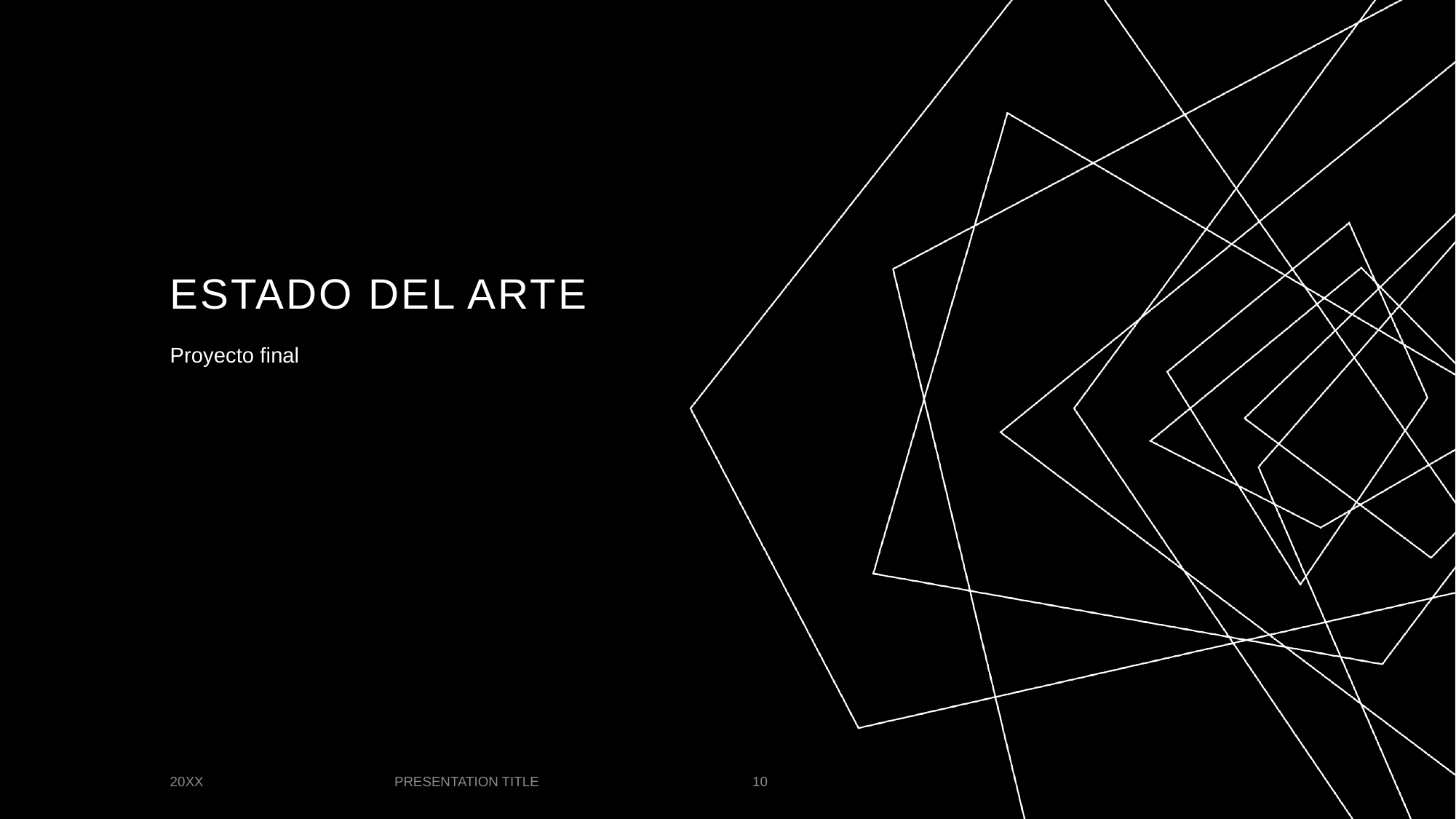

# ESTADO DEL ARTE
Proyecto final

PRESENTATION TITLE
20XX
10